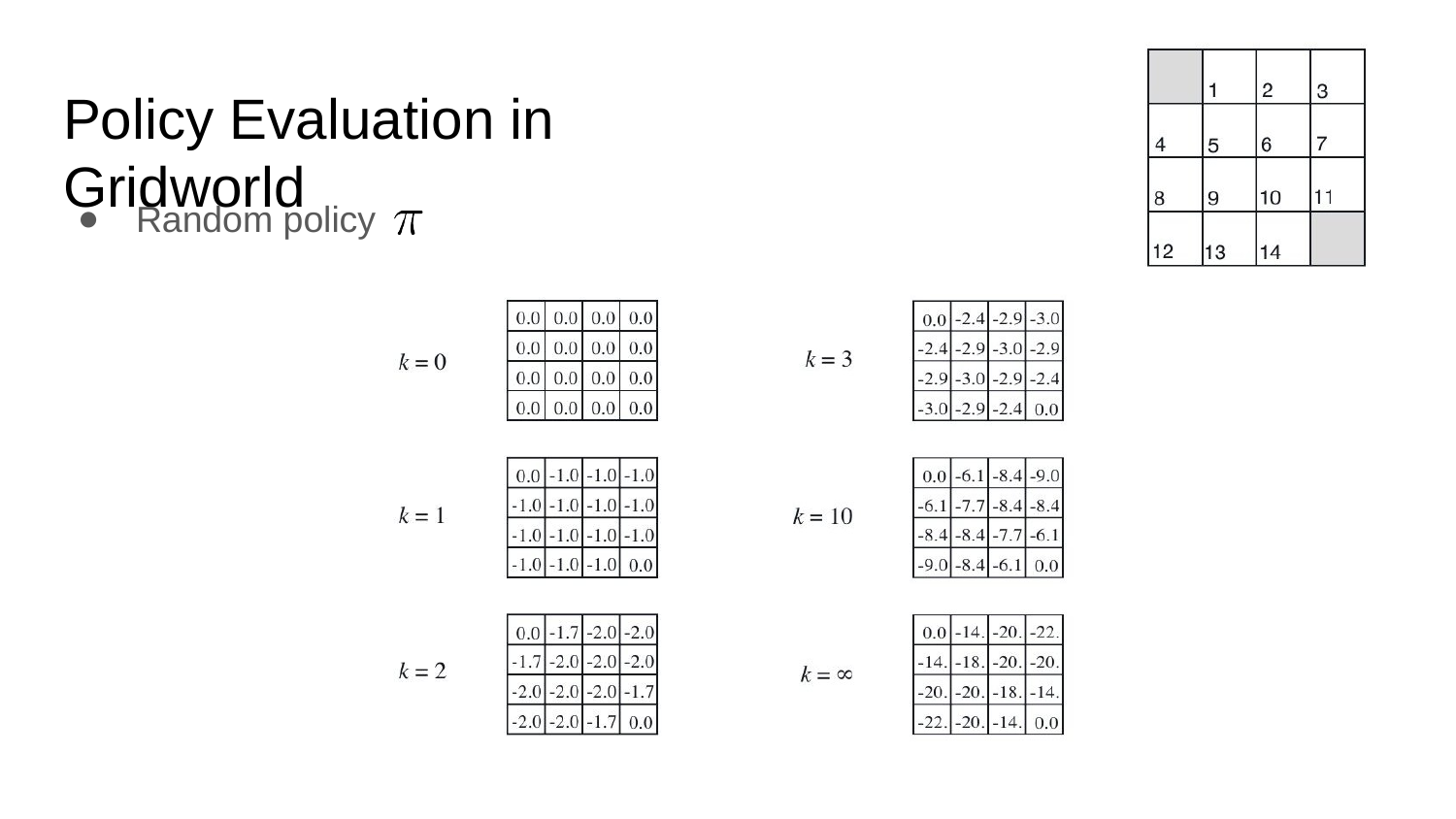

# Policy Evaluation in Gridworld
Random policy